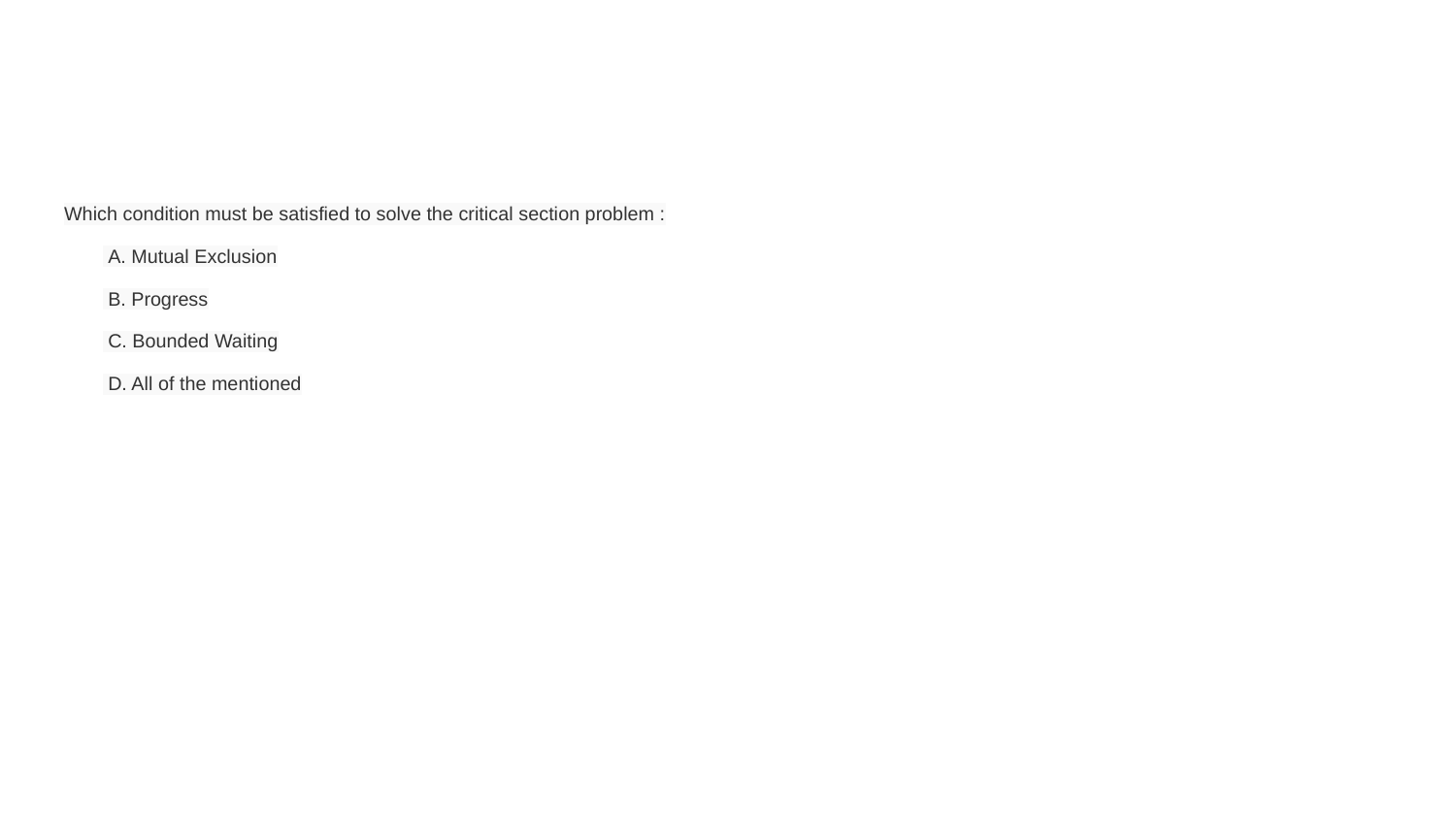

#
Which condition must be satisfied to solve the critical section problem :
 A. Mutual Exclusion
 B. Progress
 C. Bounded Waiting
 D. All of the mentioned